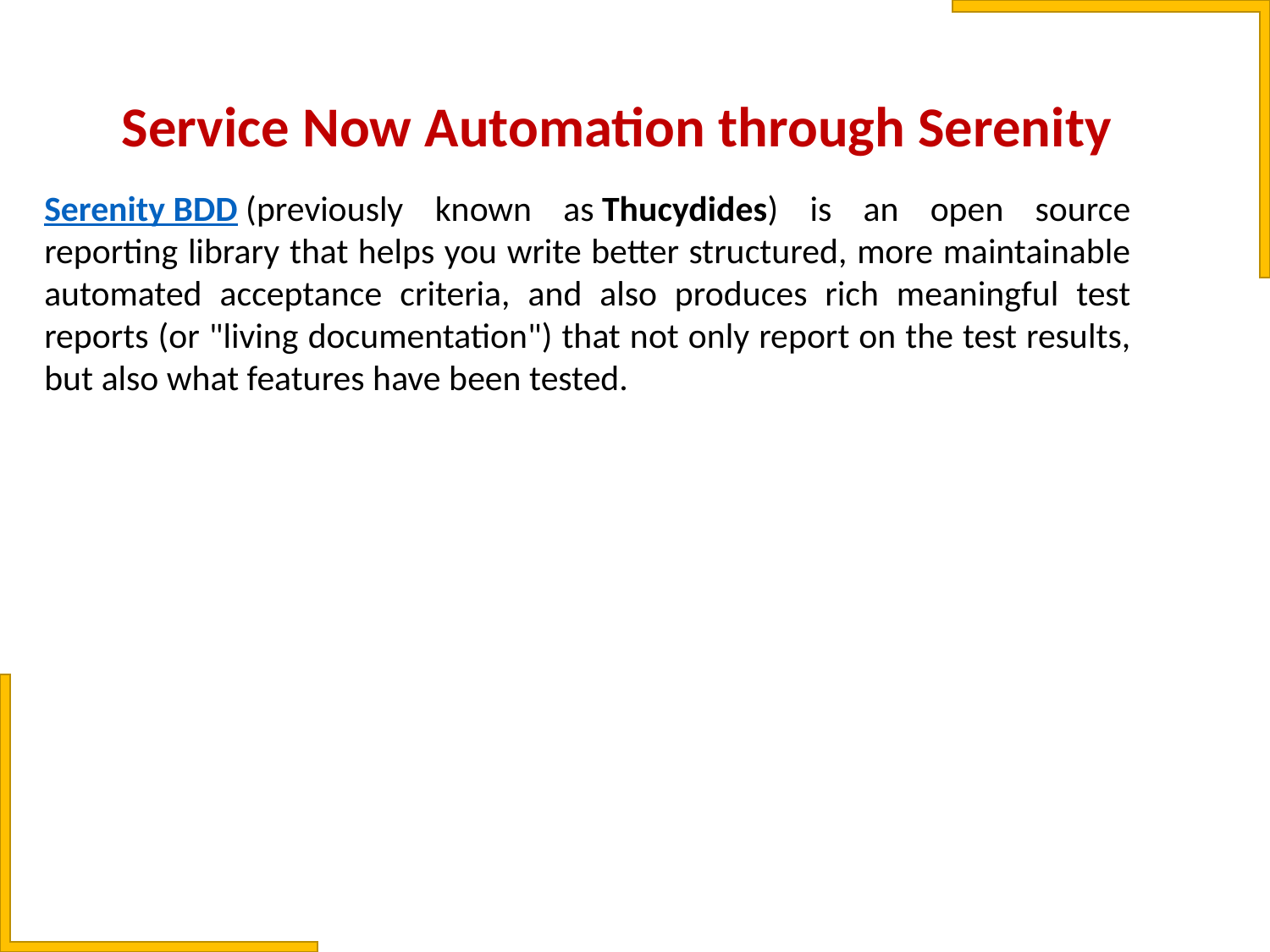

Service Now Automation through Serenity
Serenity BDD (previously known as Thucydides) is an open source reporting library that helps you write better structured, more maintainable automated acceptance criteria, and also produces rich meaningful test reports (or "living documentation") that not only report on the test results, but also what features have been tested.